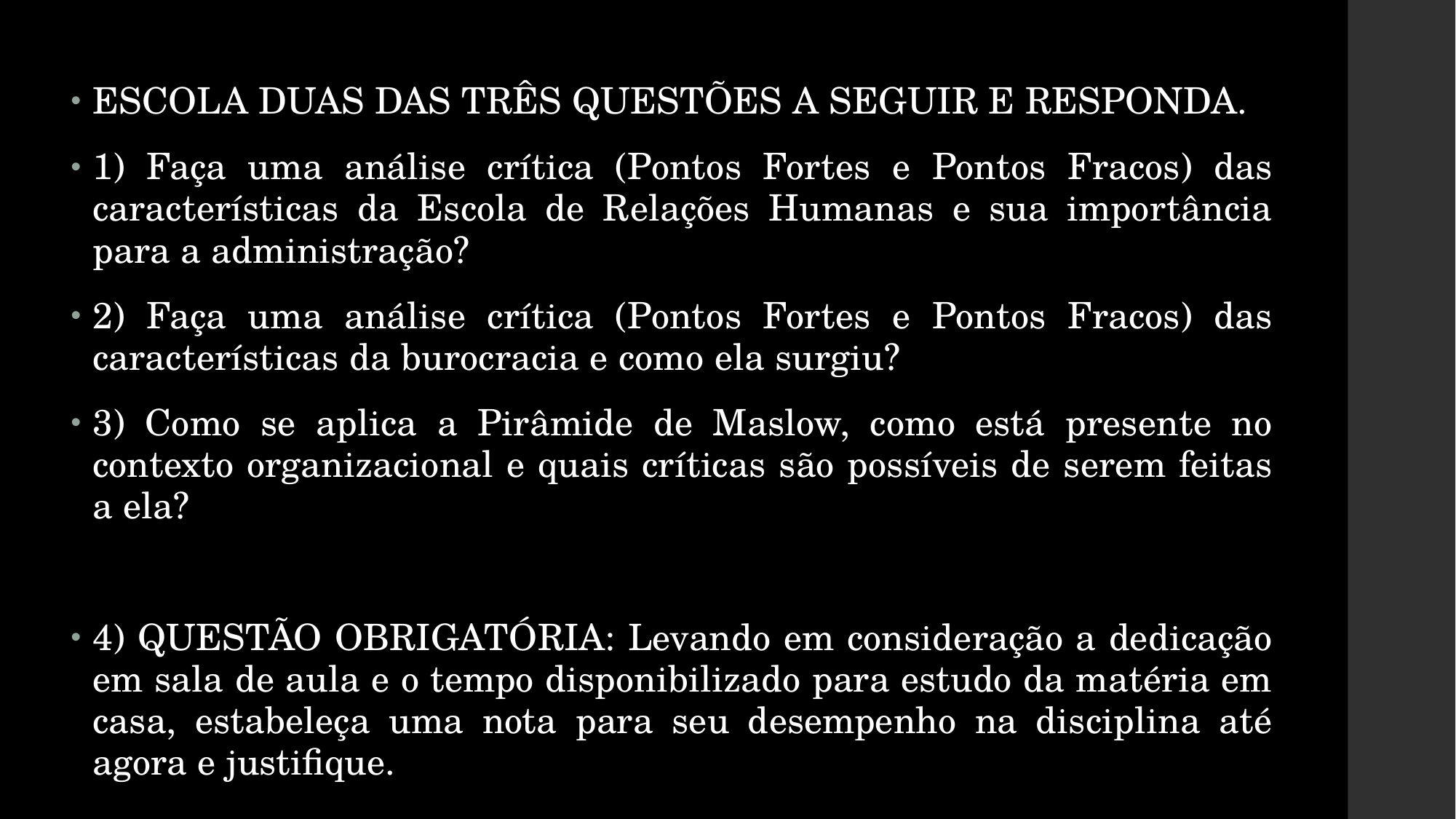

ESCOLA DUAS DAS TRÊS QUESTÕES A SEGUIR E RESPONDA.
1) Faça uma análise crítica (Pontos Fortes e Pontos Fracos) das características da Escola de Relações Humanas e sua importância para a administração?
2) Faça uma análise crítica (Pontos Fortes e Pontos Fracos) das características da burocracia e como ela surgiu?
3) Como se aplica a Pirâmide de Maslow, como está presente no contexto organizacional e quais críticas são possíveis de serem feitas a ela?

4) QUESTÃO OBRIGATÓRIA: Levando em consideração a dedicação em sala de aula e o tempo disponibilizado para estudo da matéria em casa, estabeleça uma nota para seu desempenho na disciplina até agora e justifique.